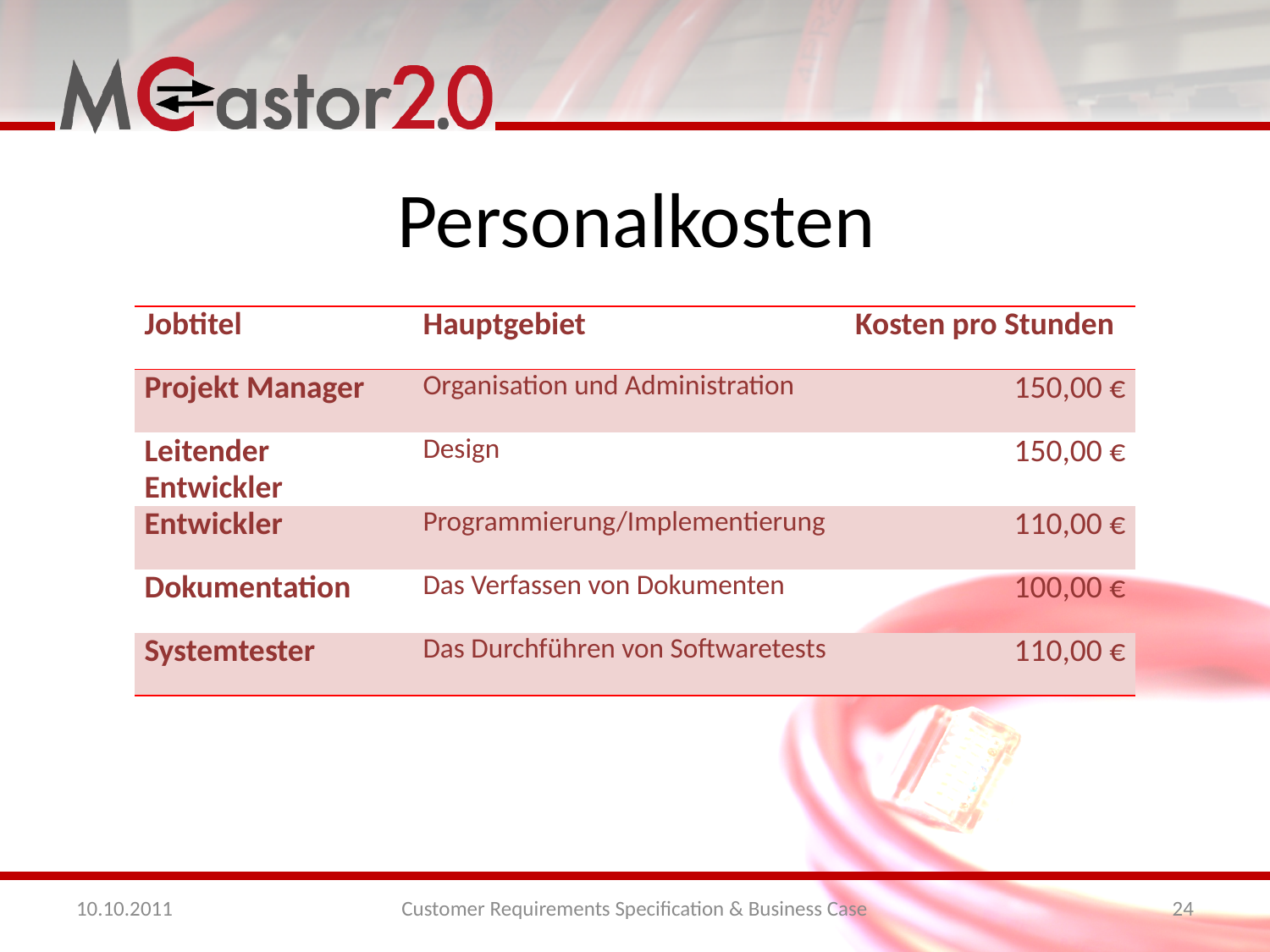

# Personalkosten
| Jobtitel | Hauptgebiet | Kosten pro Stunden |
| --- | --- | --- |
| Projekt Manager | Organisation und Administration | 150,00 € |
| Leitender Entwickler | Design | 150,00 € |
| Entwickler | Programmierung/Implementierung | 110,00 € |
| Dokumentation | Das Verfassen von Dokumenten | 100,00 € |
| Systemtester | Das Durchführen von Softwaretests | 110,00 € |
10.10.2011
Customer Requirements Specification & Business Case
24